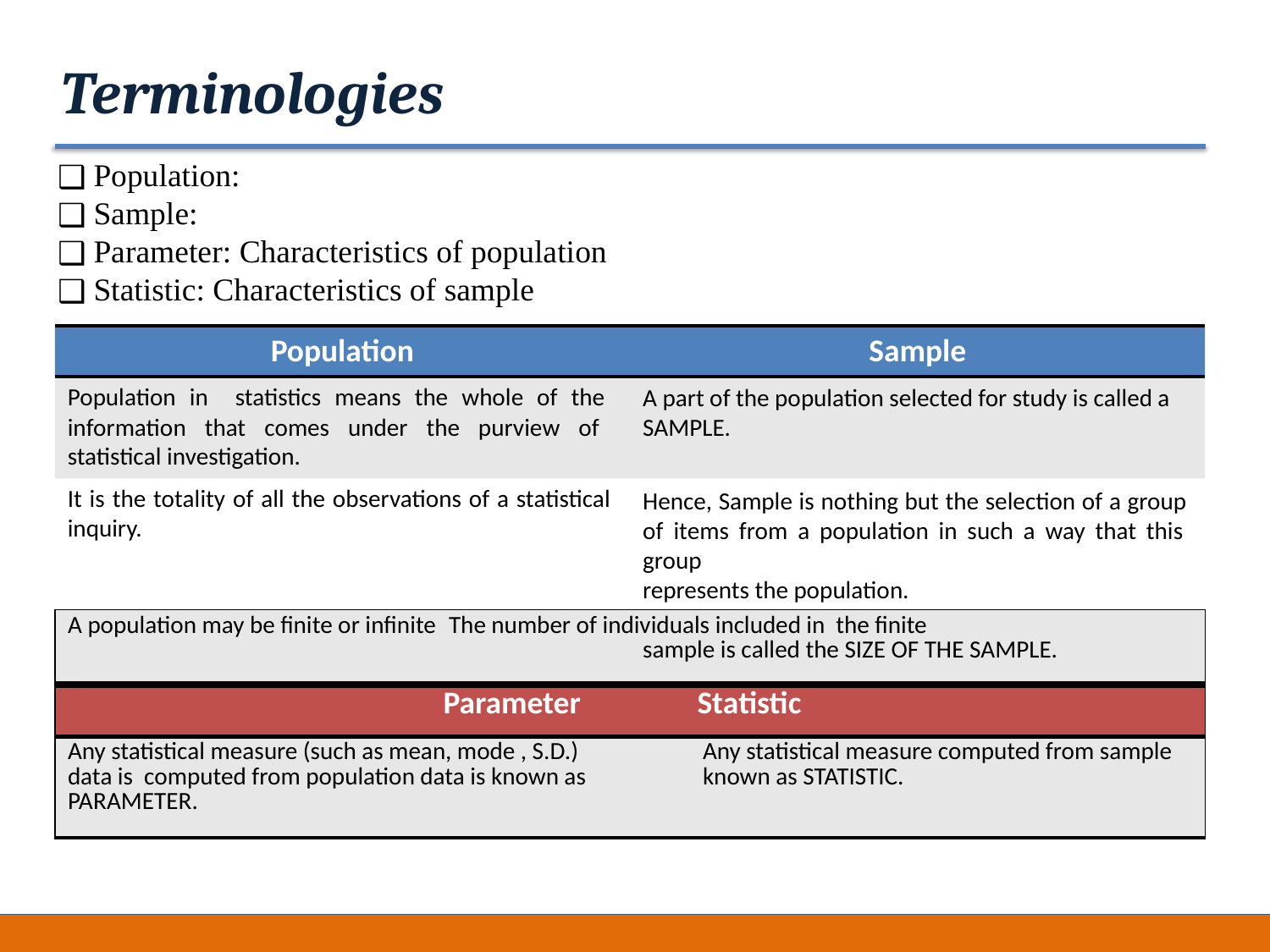

# Terminologies

Population:
Sample:
Parameter: Characteristics of population
Statistic: Characteristics of sample
Population
Population in  statistics means the whole of the  information that comes under the purview of  statistical investigation.
It is the totality of all the observations of a statistical  inquiry.
Sample
A part of the population selected for study is called a
SAMPLE.

Hence, Sample is nothing but the selection of a group  of items from a population in such a way that this  group
represents the population.

| A population may be finite or infinite The number of individuals included in the finite sample is called the SIZE OF THE SAMPLE. |
| --- |
| Parameter Statistic |
| Any statistical measure (such as mean, mode , S.D.) Any statistical measure computed from sample data is computed from population data is known as known as STATISTIC. PARAMETER. |